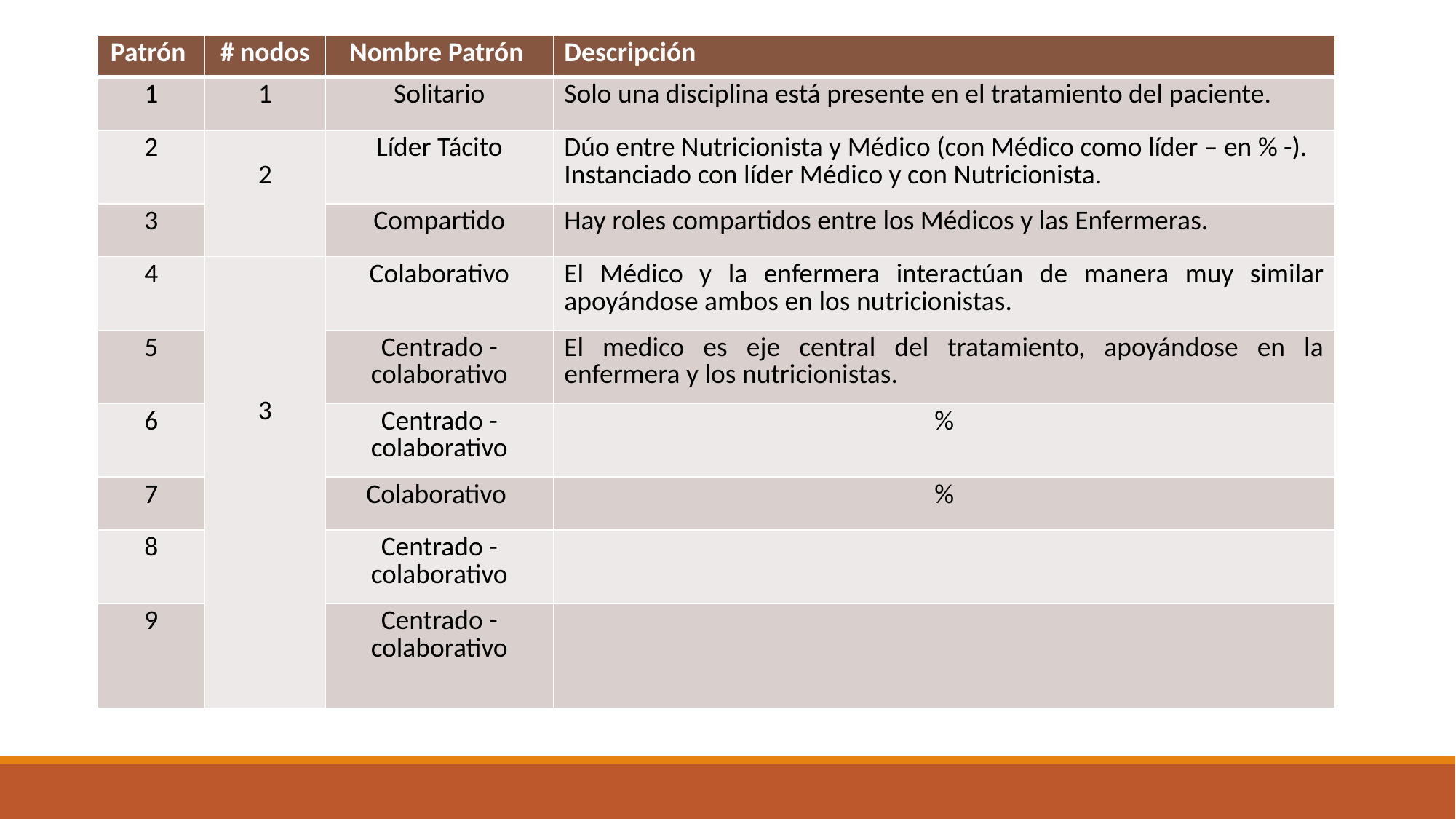

| Patrón | # nodos | Nombre Patrón | Descripción |
| --- | --- | --- | --- |
| 1 | 1 | Solitario | Solo una disciplina está presente en el tratamiento del paciente. |
| 2 | 2 | Líder Tácito | Dúo entre Nutricionista y Médico (con Médico como líder – en % -). Instanciado con líder Médico y con Nutricionista. |
| 3 |  | Compartido | Hay roles compartidos entre los Médicos y las Enfermeras. |
| 4 | 3 | Colaborativo | El Médico y la enfermera interactúan de manera muy similar apoyándose ambos en los nutricionistas. |
| 5 |  | Centrado - colaborativo | El medico es eje central del tratamiento, apoyándose en la enfermera y los nutricionistas. |
| 6 |  | Centrado - colaborativo | % |
| 7 |  | Colaborativo | % |
| 8 |  | Centrado - colaborativo |  |
| 9 |  | Centrado - colaborativo |  |